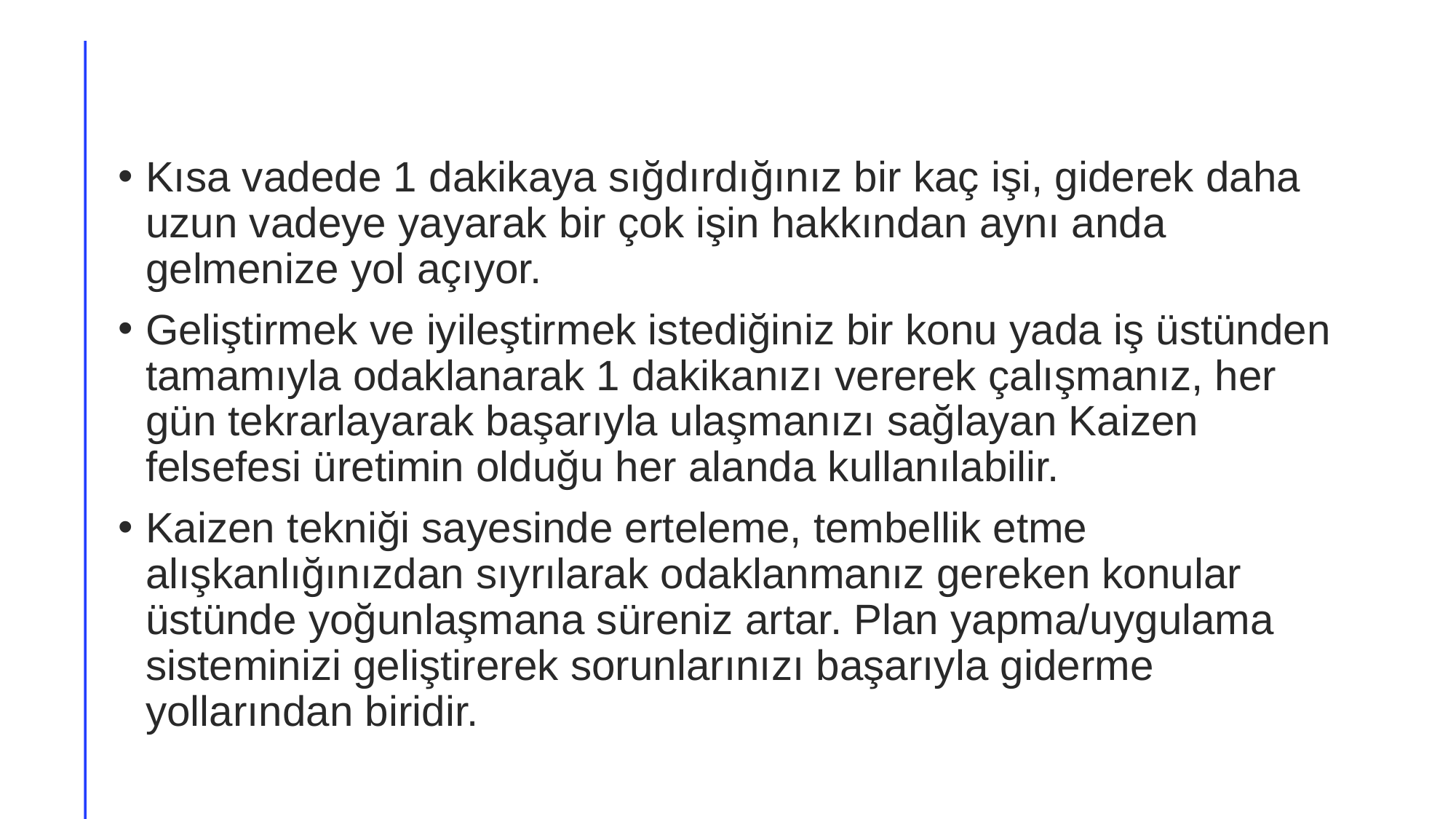

Kısa vadede 1 dakikaya sığdırdığınız bir kaç işi, giderek daha uzun vadeye yayarak bir çok işin hakkından aynı anda gelmenize yol açıyor.
Geliştirmek ve iyileştirmek istediğiniz bir konu yada iş üstünden tamamıyla odaklanarak 1 dakikanızı vererek çalışmanız, her gün tekrarlayarak başarıyla ulaşmanızı sağlayan Kaizen felsefesi üretimin olduğu her alanda kullanılabilir.
Kaizen tekniği sayesinde erteleme, tembellik etme alışkanlığınızdan sıyrılarak odaklanmanız gereken konular üstünde yoğunlaşmana süreniz artar. Plan yapma/uygulama sisteminizi geliştirerek sorunlarınızı başarıyla giderme yollarından biridir.